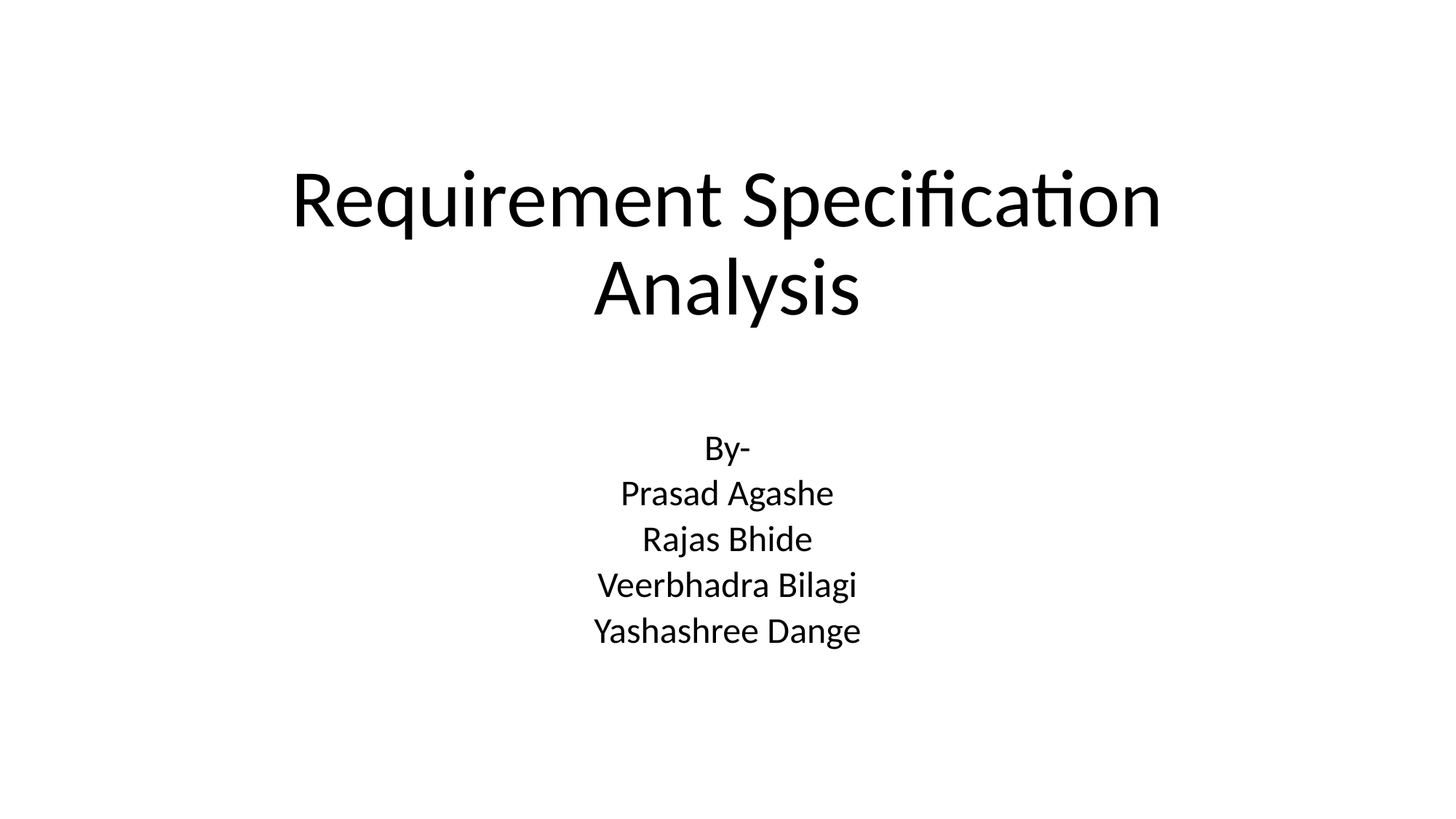

# Requirement Specification Analysis
By-
Prasad Agashe
Rajas Bhide
Veerbhadra Bilagi
Yashashree Dange